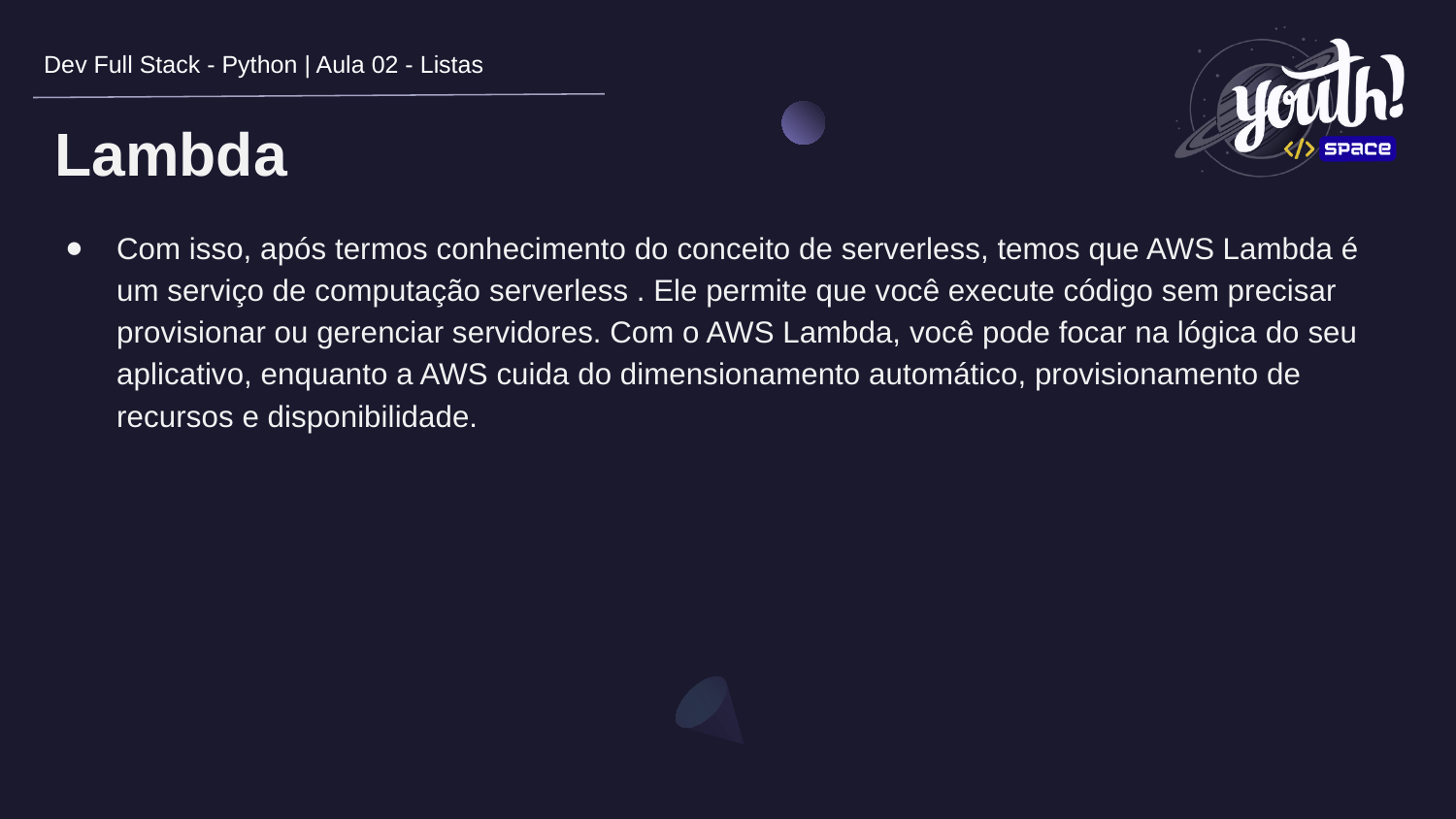

Dev Full Stack - Python | Aula 02 - Listas
# Lambda
Com isso, após termos conhecimento do conceito de serverless, temos que AWS Lambda é um serviço de computação serverless . Ele permite que você execute código sem precisar provisionar ou gerenciar servidores. Com o AWS Lambda, você pode focar na lógica do seu aplicativo, enquanto a AWS cuida do dimensionamento automático, provisionamento de recursos e disponibilidade.